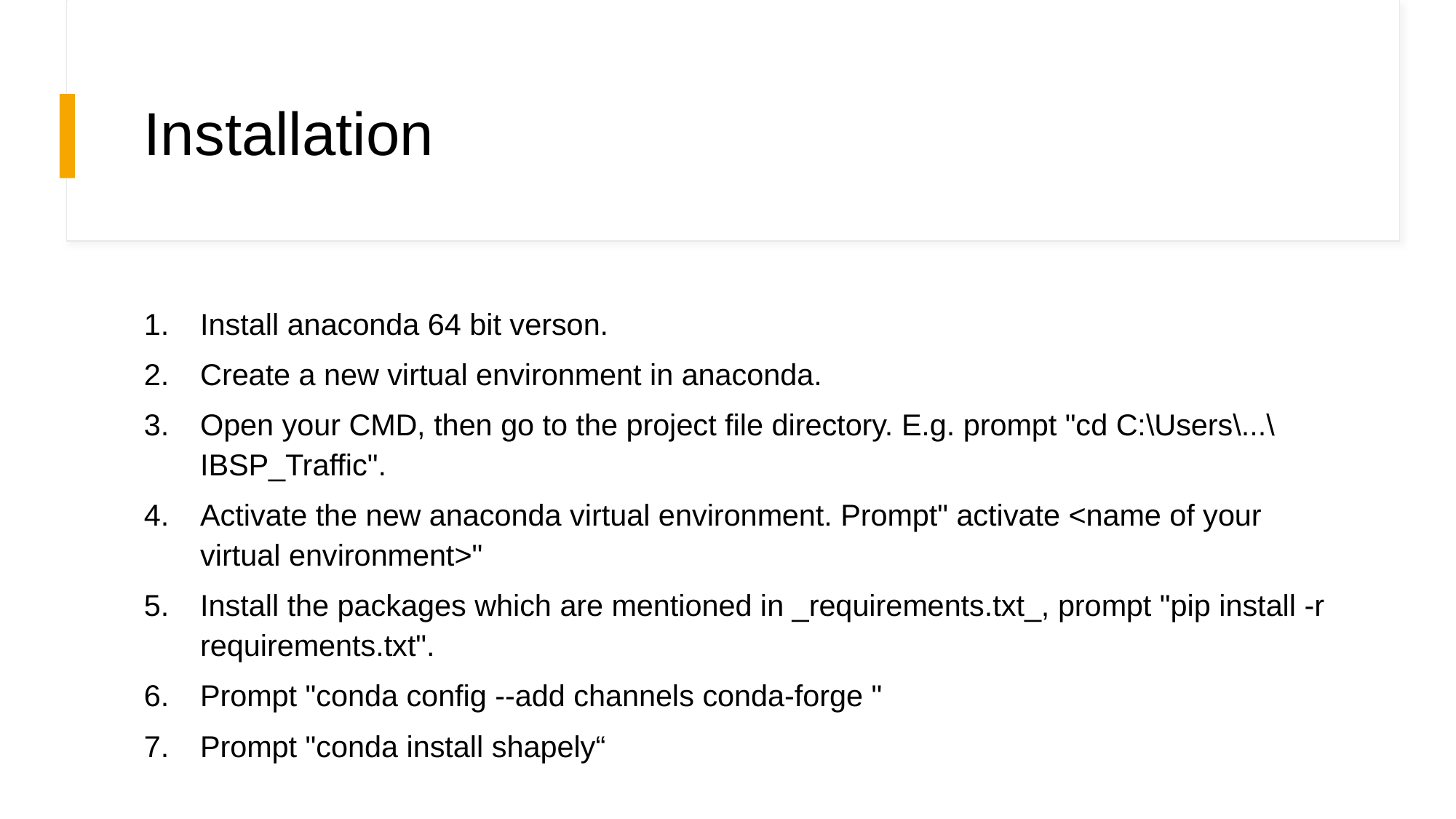

# Installation
Install anaconda 64 bit verson.
Create a new virtual environment in anaconda.
Open your CMD, then go to the project file directory. E.g. prompt "cd C:\Users\...\IBSP_Traffic".
Activate the new anaconda virtual environment. Prompt" activate <name of your virtual environment>"
Install the packages which are mentioned in _requirements.txt_, prompt "pip install -r requirements.txt".
Prompt "conda config --add channels conda-forge "
Prompt "conda install shapely“